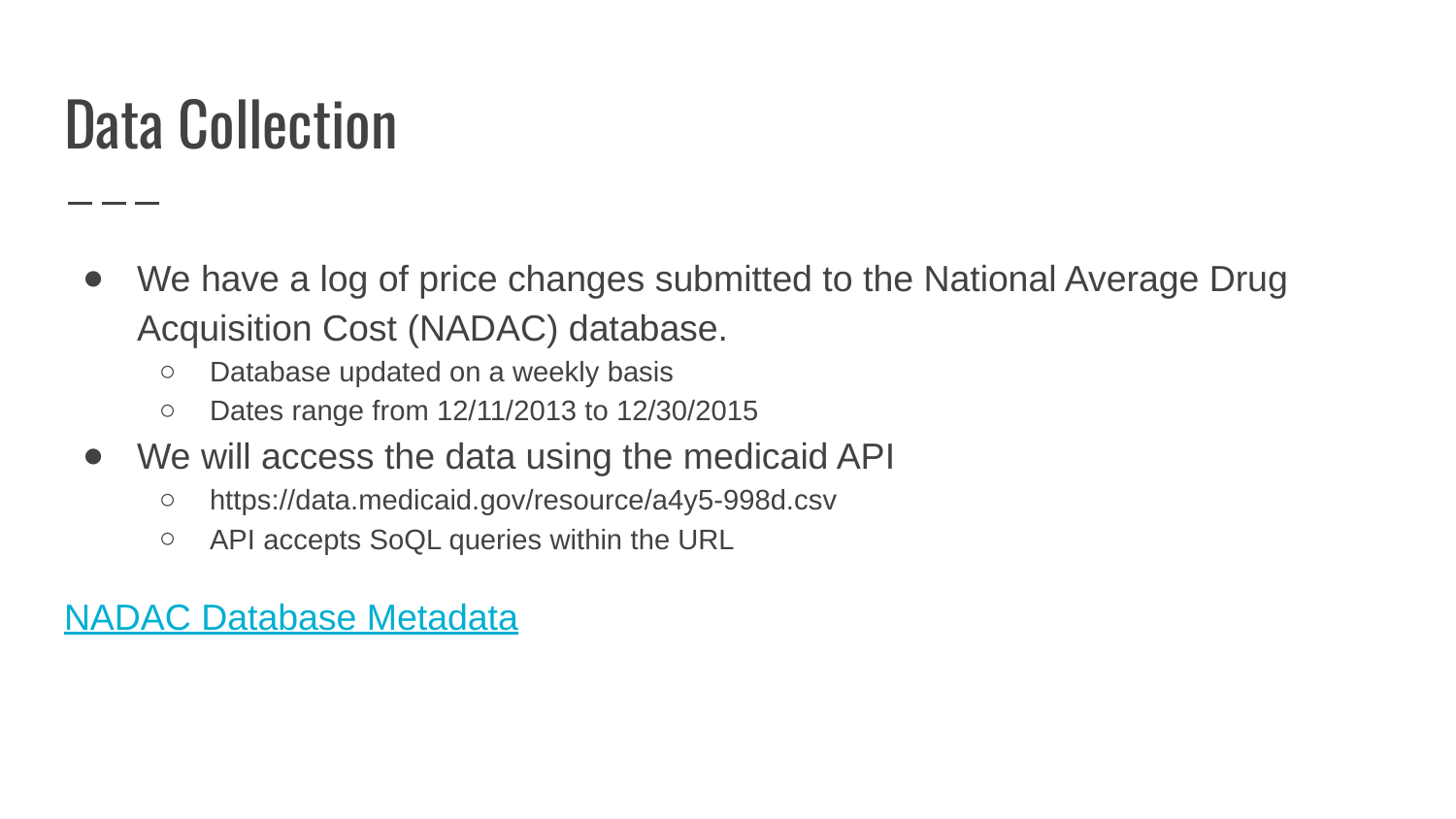

# Data Collection
We have a log of price changes submitted to the National Average Drug Acquisition Cost (NADAC) database.
Database updated on a weekly basis
Dates range from 12/11/2013 to 12/30/2015
We will access the data using the medicaid API
https://data.medicaid.gov/resource/a4y5-998d.csv
API accepts SoQL queries within the URL
NADAC Database Metadata